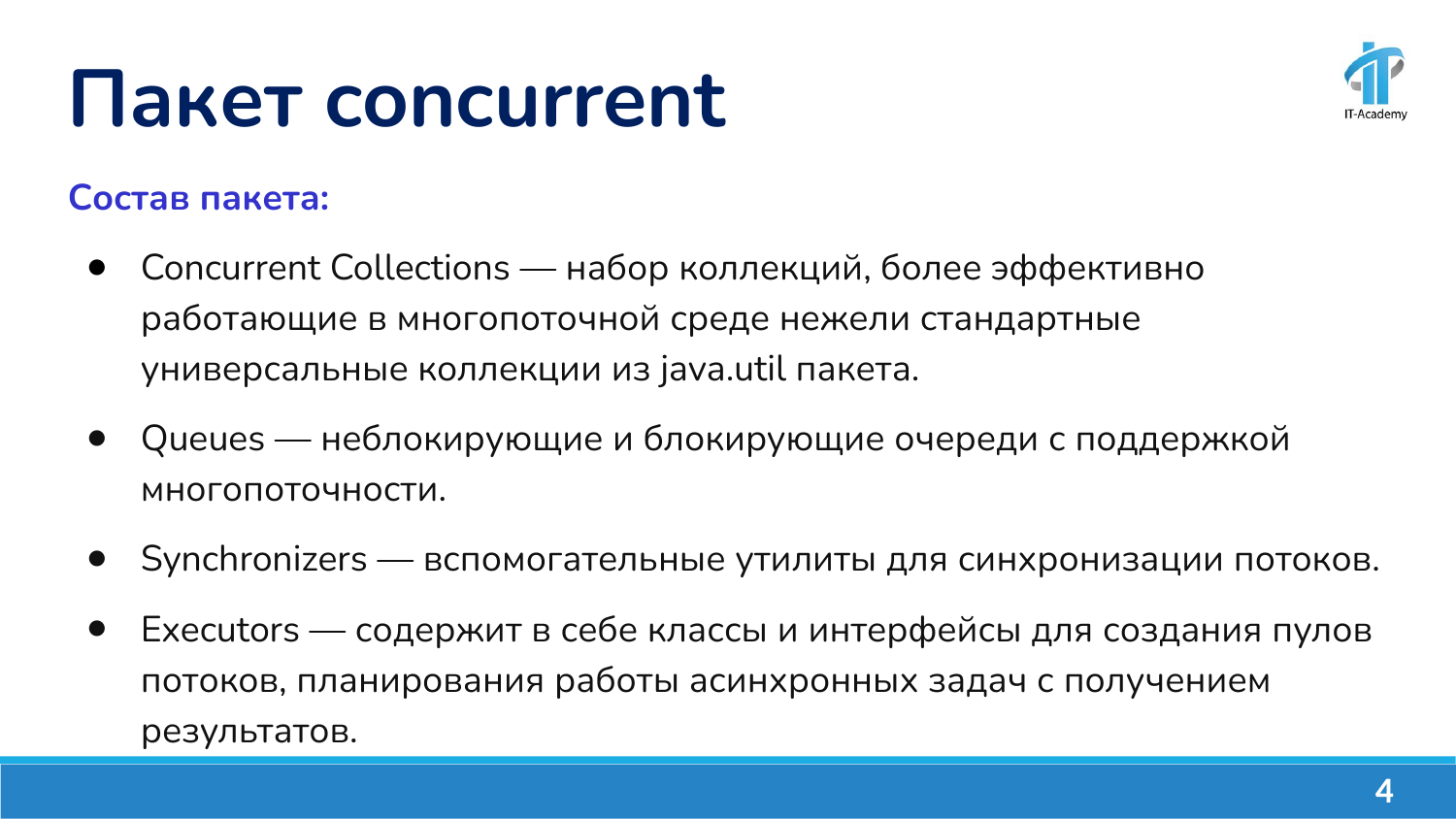

Пакет concurrent
Состав пакета:
Concurrent Collections — набор коллекций, более эффективно работающие в многопоточной среде нежели стандартные универсальные коллекции из java.util пакета.
Queues — неблокирующие и блокирующие очереди с поддержкой многопоточности.
Synchronizers — вспомогательные утилиты для синхронизации потоков.
Executors — содержит в себе классы и интерфейсы для создания пулов потоков, планирования работы асинхронных задач с получением результатов.
4